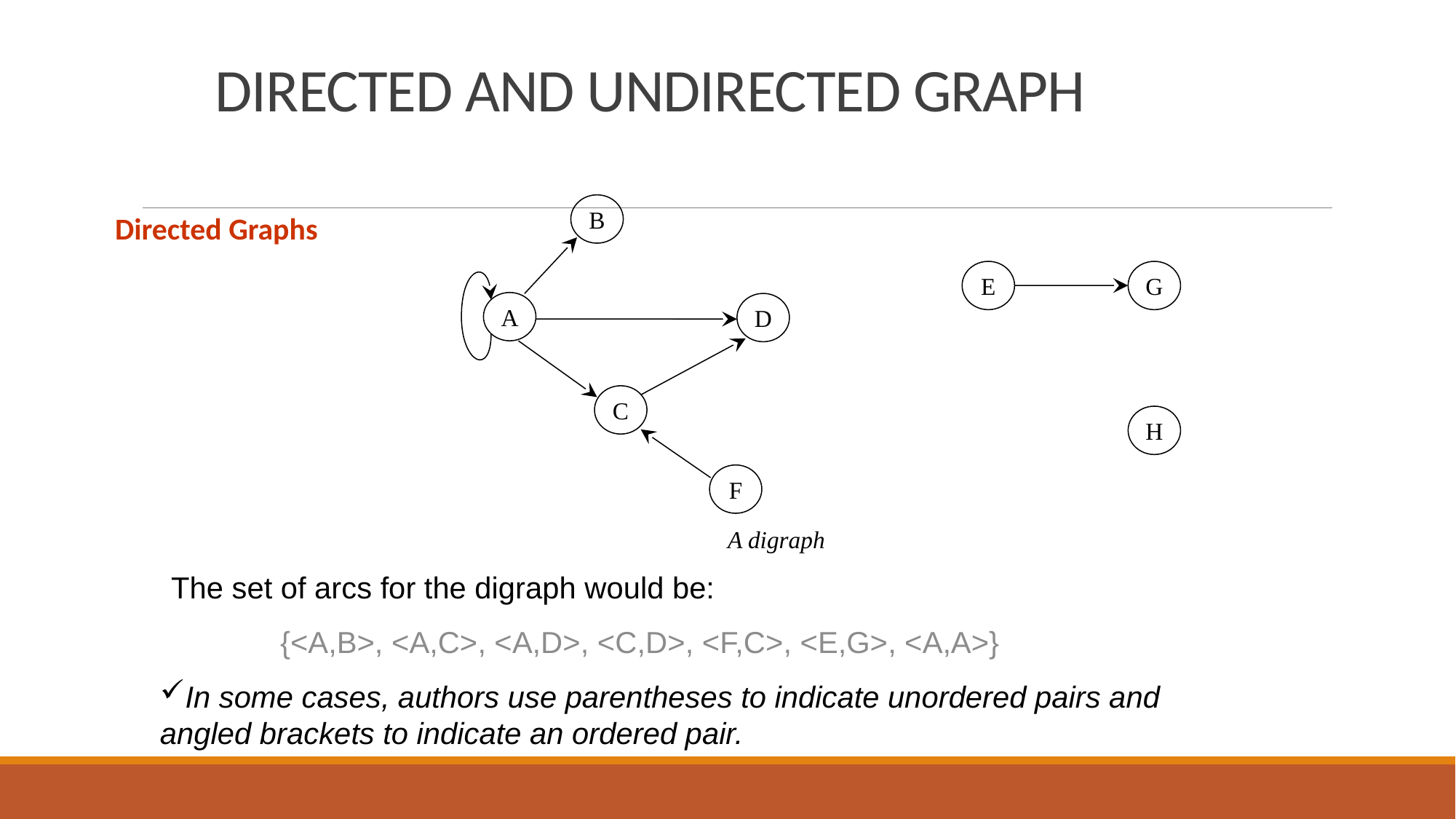

# DIRECTED AND UNDIRECTED GRAPH
B
Directed Graphs

E
G

A
D

C
H

F
A digraph
The set of arcs for the digraph would be:
{<A,B>, <A,C>, <A,D>, <C,D>, <F,C>, <E,G>, <A,A>}
8
In some cases, authors use parentheses to indicate unordered pairs and angled brackets to indicate an ordered pair.